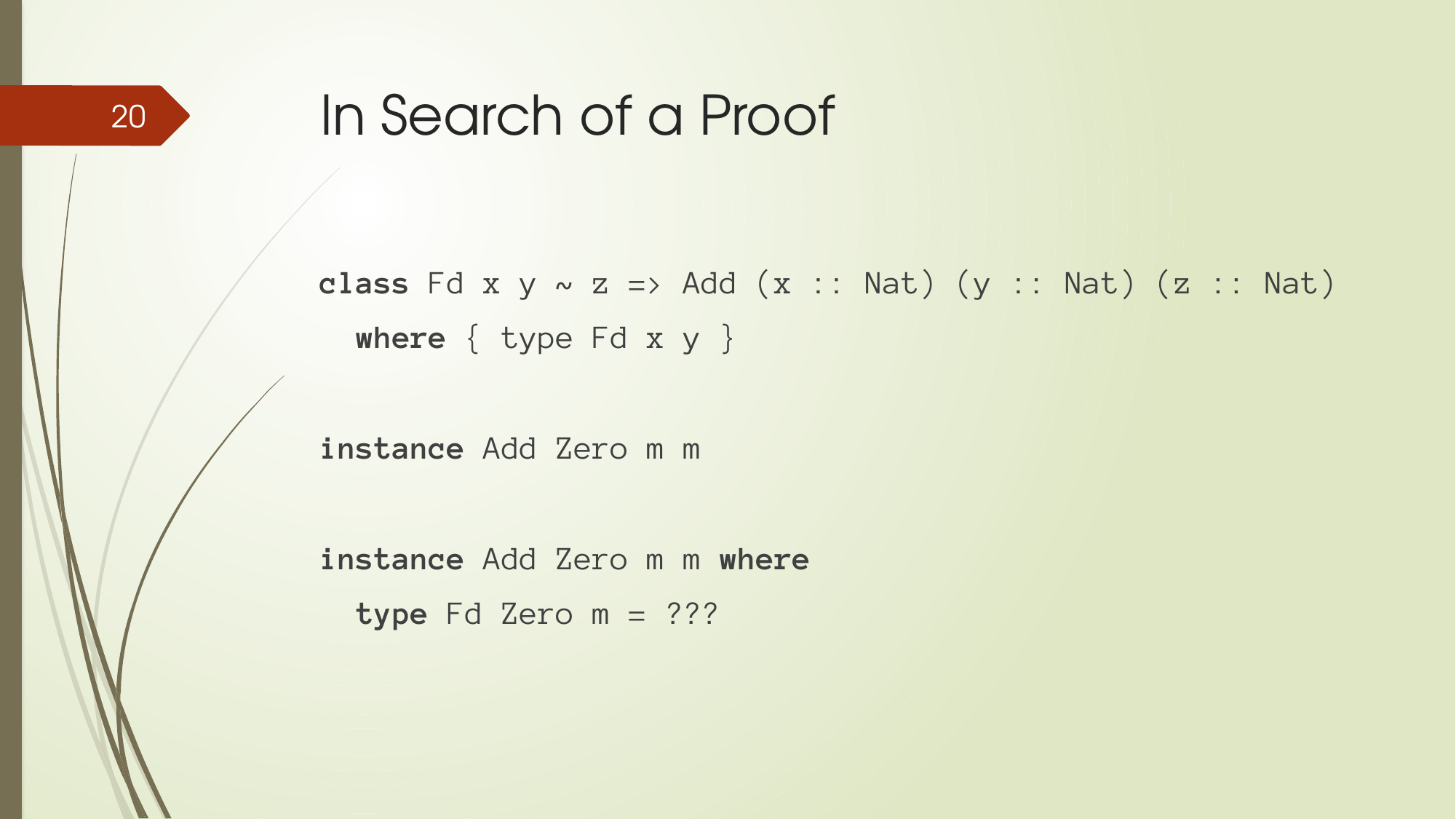

# In Search of a Proof
20
class Fd x y ~ z => Add (x :: Nat) (y :: Nat) (z :: Nat)
  where { type Fd x y }

instance Add Zero m m

instance Add Zero m m where
  type Fd Zero m = ???